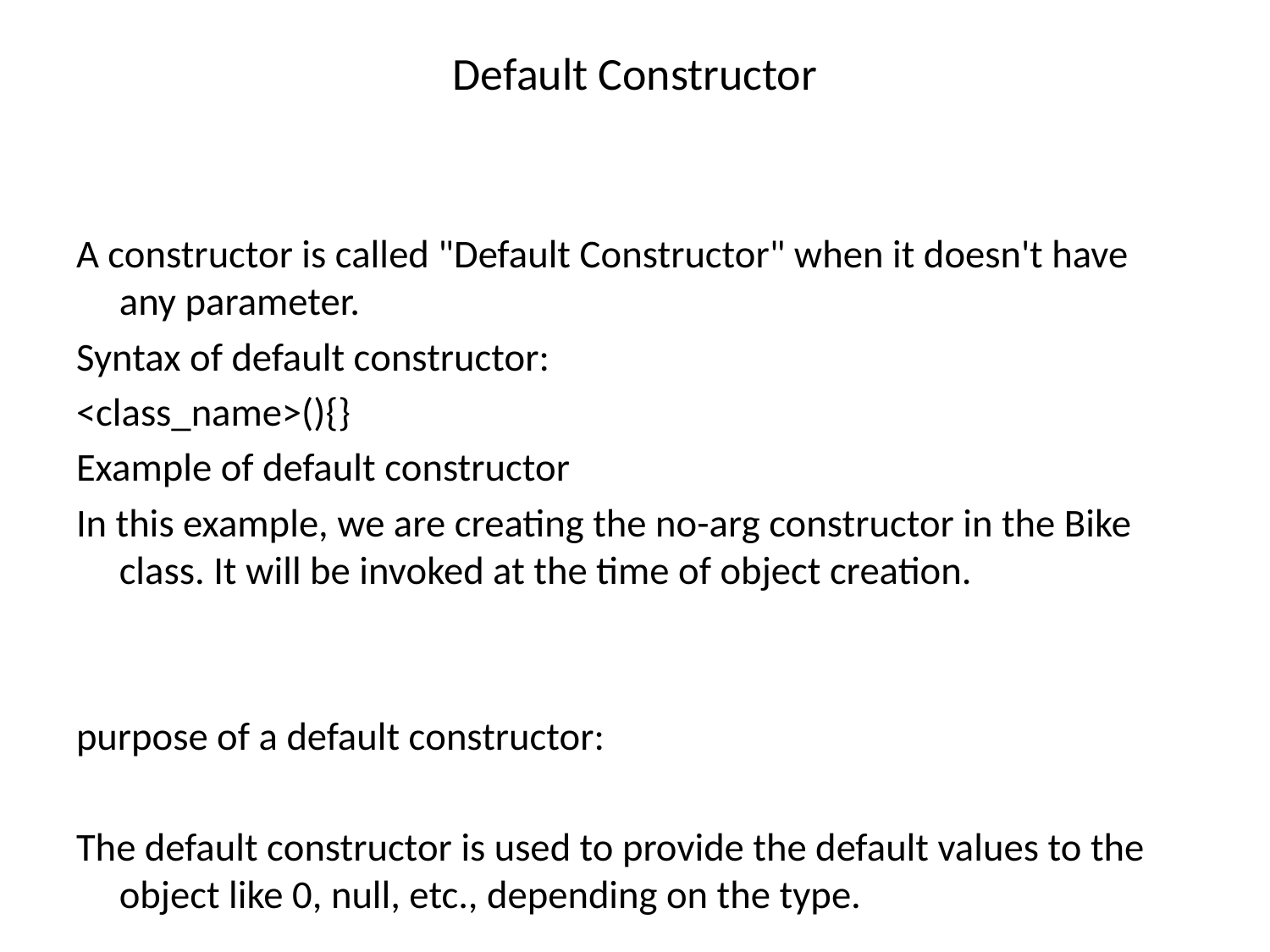

# Default Constructor
A constructor is called "Default Constructor" when it doesn't have any parameter.
Syntax of default constructor:
<class_name>(){}
Example of default constructor
In this example, we are creating the no-arg constructor in the Bike class. It will be invoked at the time of object creation.

purpose of a default constructor:

The default constructor is used to provide the default values to the object like 0, null, etc., depending on the type.